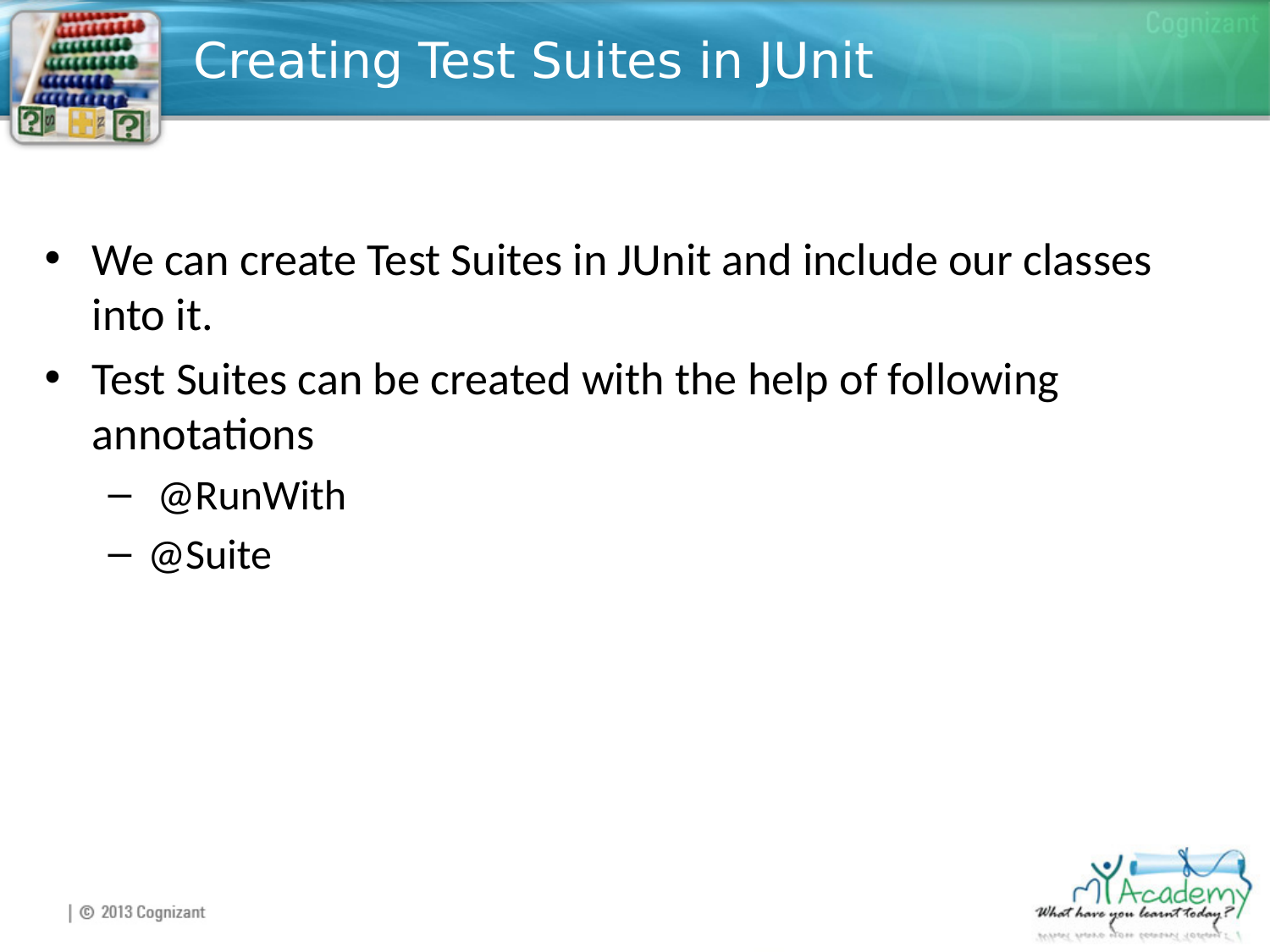

# Creating Test Suites in JUnit
We can create Test Suites in JUnit and include our classes into it.
Test Suites can be created with the help of following annotations
 @RunWith
@Suite